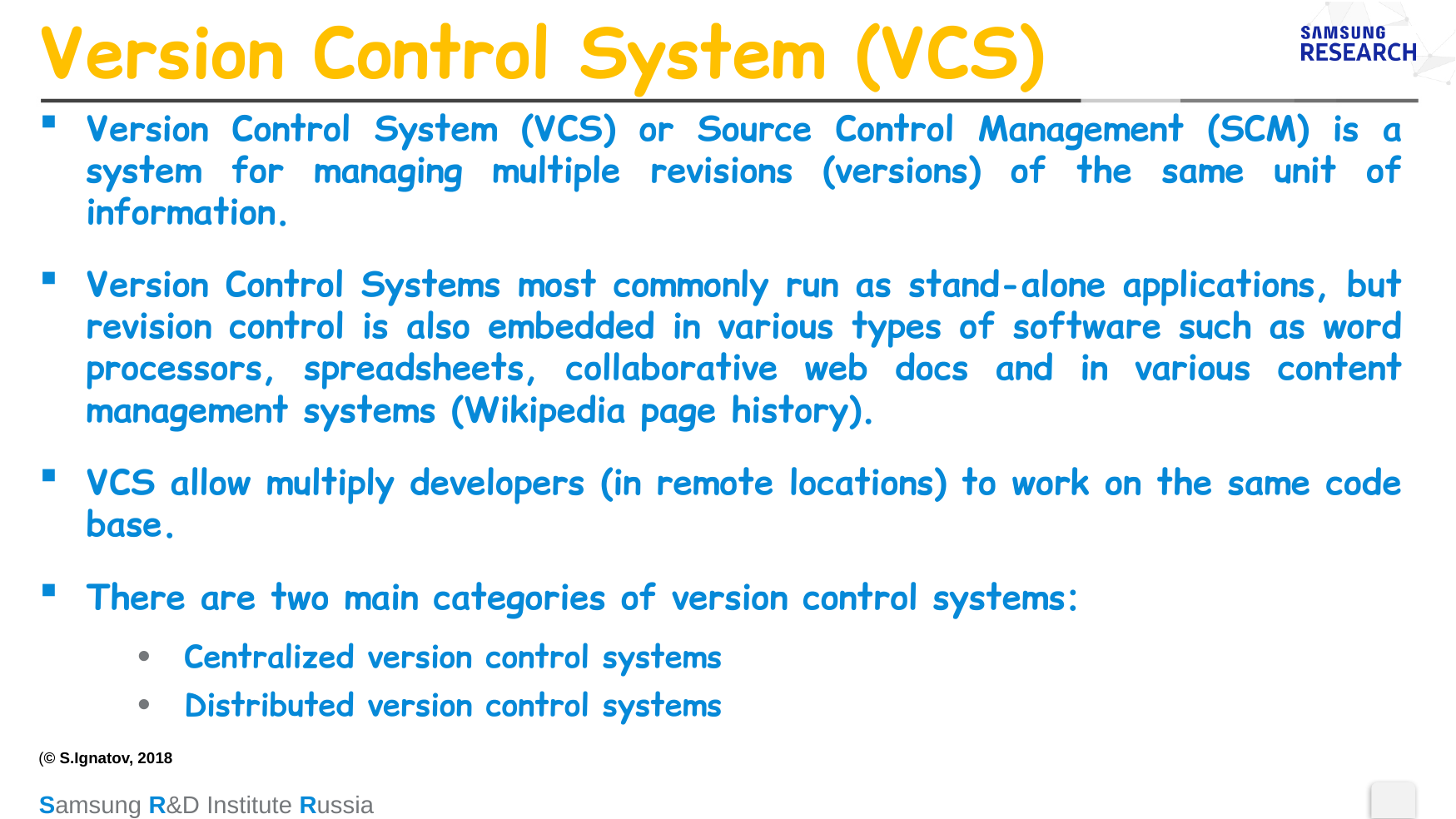

# Version Control System (VCS)
Version Control System (VCS) or Source Control Management (SCM) is a system for managing multiple revisions (versions) of the same unit of information.
Version Control Systems most commonly run as stand-alone applications, but revision control is also embedded in various types of software such as word processors, spreadsheets, collaborative web docs and in various content management systems (Wikipedia page history).
VCS allow multiply developers (in remote locations) to work on the same code base.
There are two main categories of version control systems:
Centralized version control systems
Distributed version control systems

(© S.Ignatov, 2018